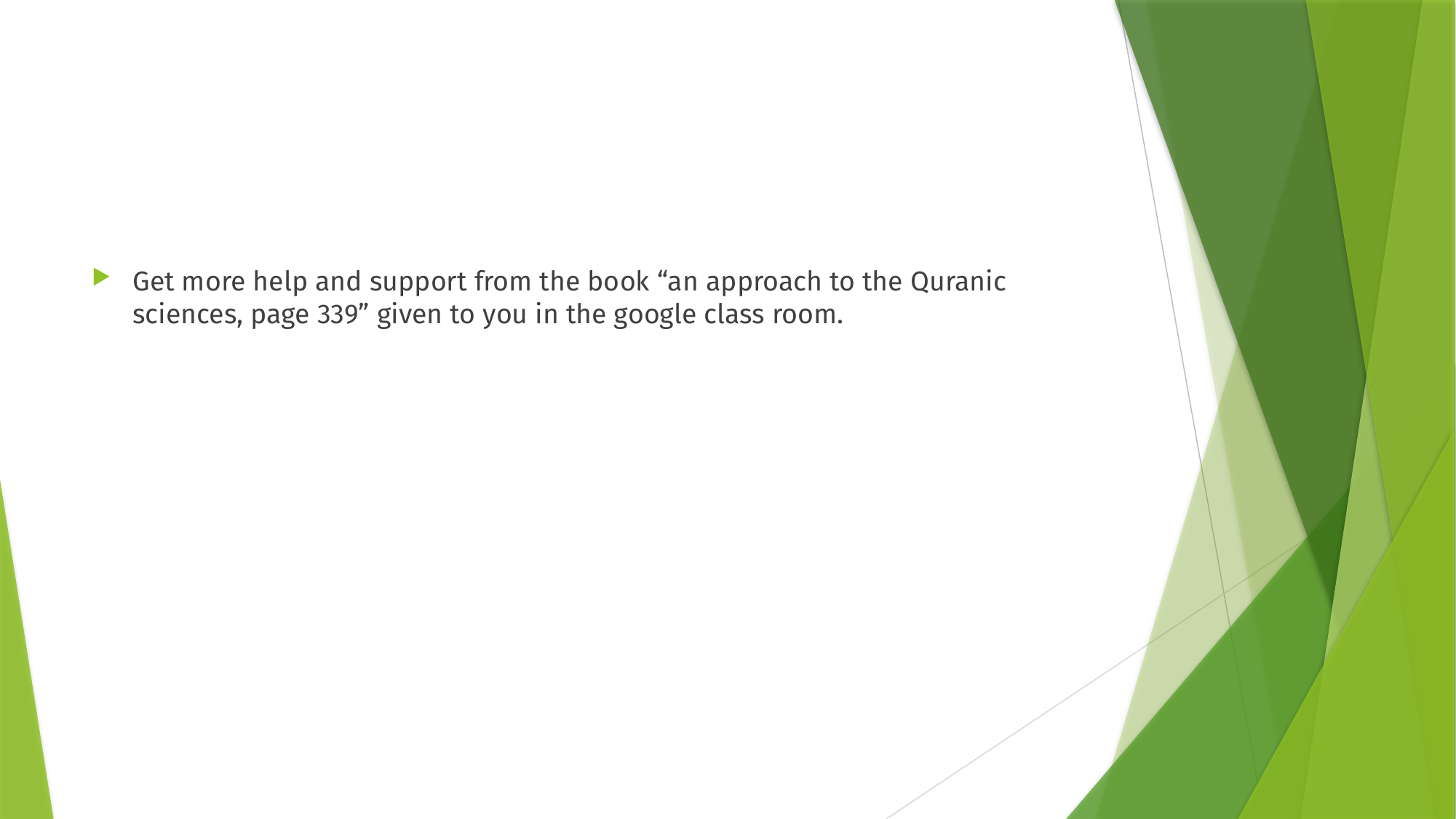

#
Get more help and support from the book “an approach to the Quranic sciences, page 339” given to you in the google class room.